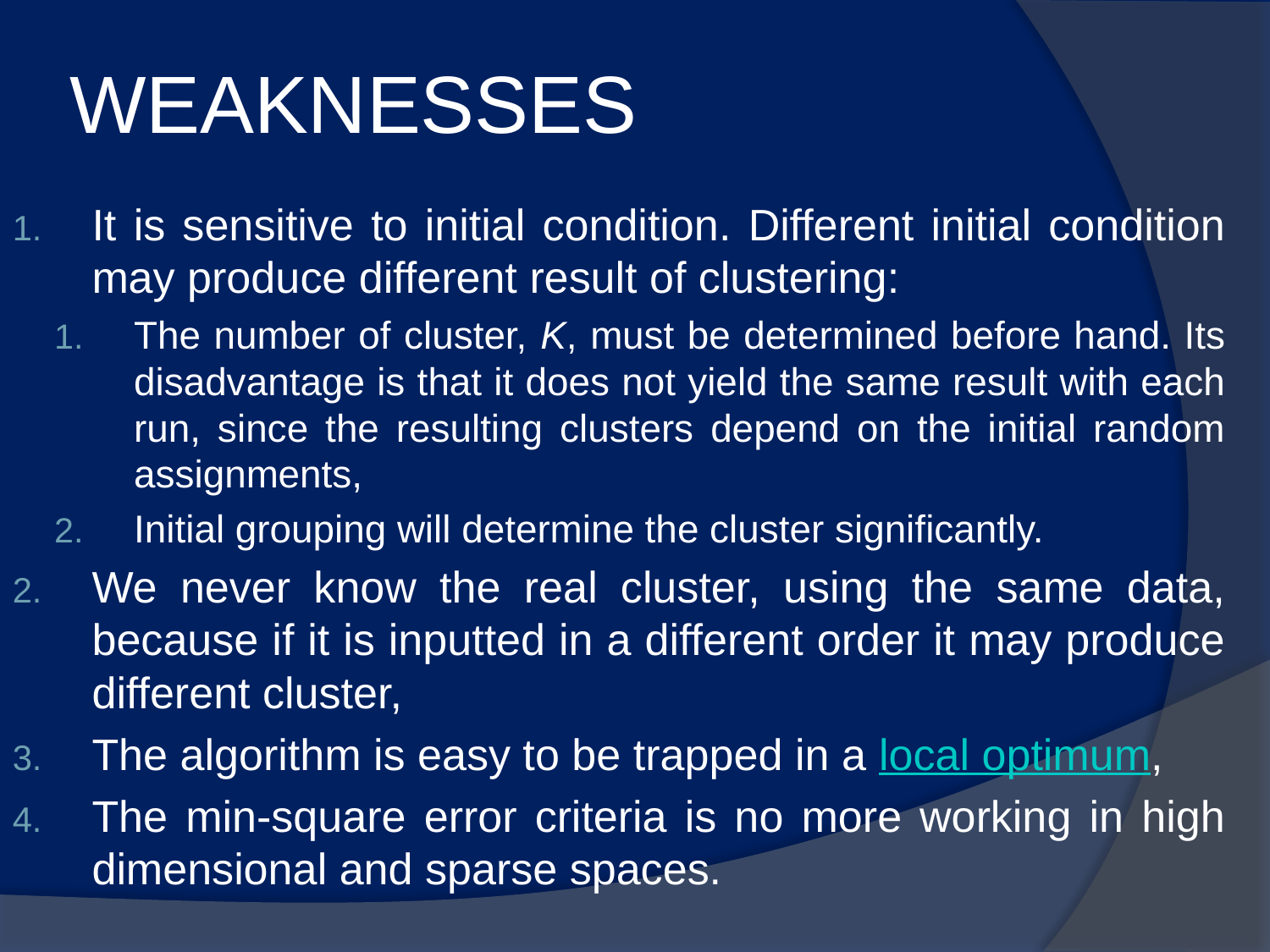

# WEAKNESSES
It is sensitive to initial condition. Different initial condition may produce different result of clustering:
The number of cluster, K, must be determined before hand. Its disadvantage is that it does not yield the same result with each run, since the resulting clusters depend on the initial random assignments,
Initial grouping will determine the cluster significantly.
We never know the real cluster, using the same data, because if it is inputted in a different order it may produce different cluster,
The algorithm is easy to be trapped in a local optimum,
The min-square error criteria is no more working in high dimensional and sparse spaces.